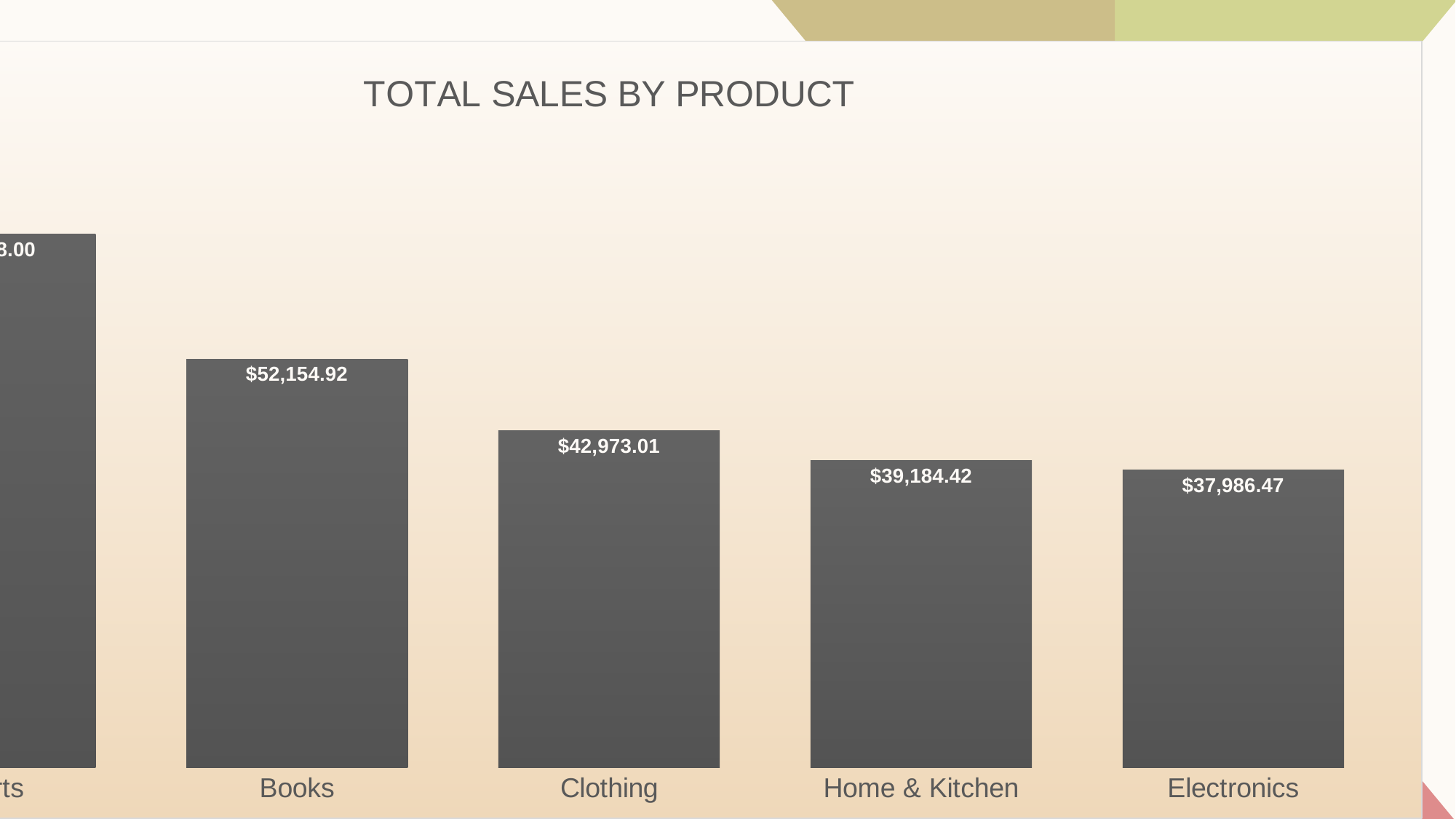

### Chart: TOTAL SALES BY PRODUCT

| Category | Total |
|---|---|
| Sports | 68118.0 |
| Books | 52154.92 |
| Clothing | 42973.009999999995 |
| Home & Kitchen | 39184.42 |
| Electronics | 37986.47000000001 |
8
# i
i